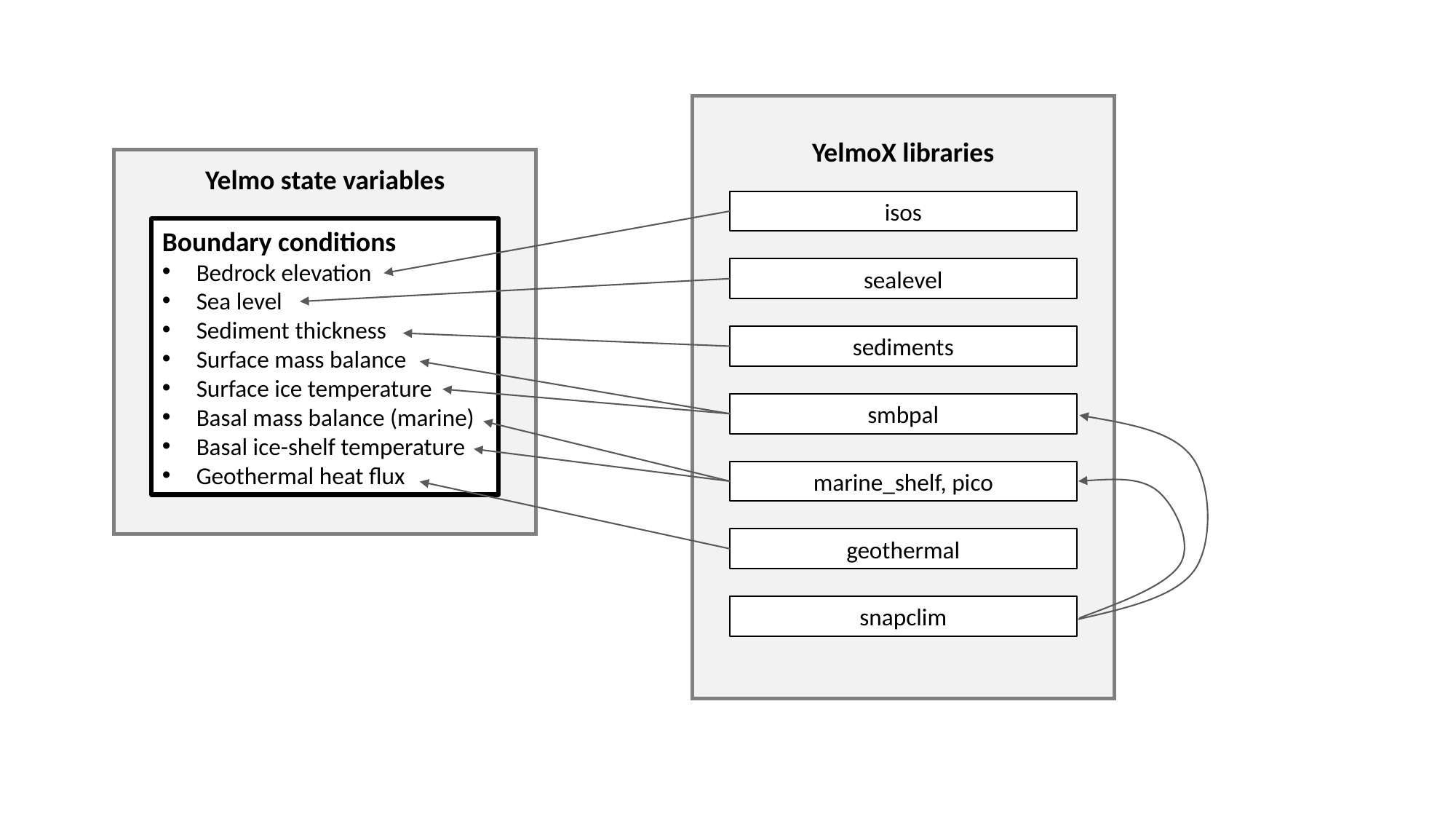

YelmoX libraries

Yelmo state variables
isos
Boundary conditions
Bedrock elevation
Sea level
Sediment thickness
Surface mass balance
Surface ice temperature
Basal mass balance (marine)
Basal ice-shelf temperature
Geothermal heat flux
sealevel
sediments
smbpal

marine_shelf, pico

geothermal
snapclim